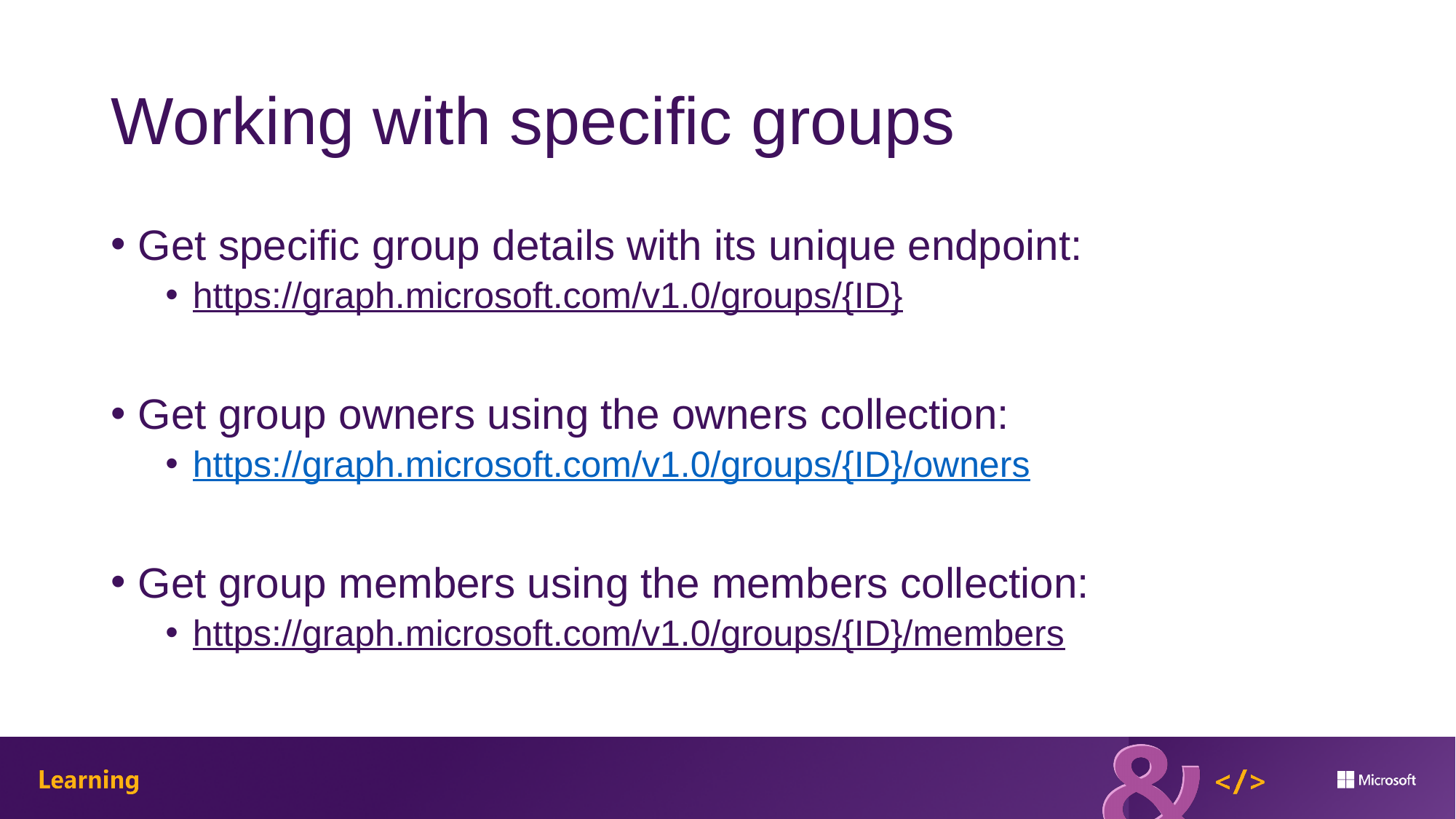

# Working with specific groups
Get specific group details with its unique endpoint:
https://graph.microsoft.com/v1.0/groups/{ID}

Get group owners using the owners collection:
https://graph.microsoft.com/v1.0/groups/{ID}/owners

Get group members using the members collection:
https://graph.microsoft.com/v1.0/groups/{ID}/members